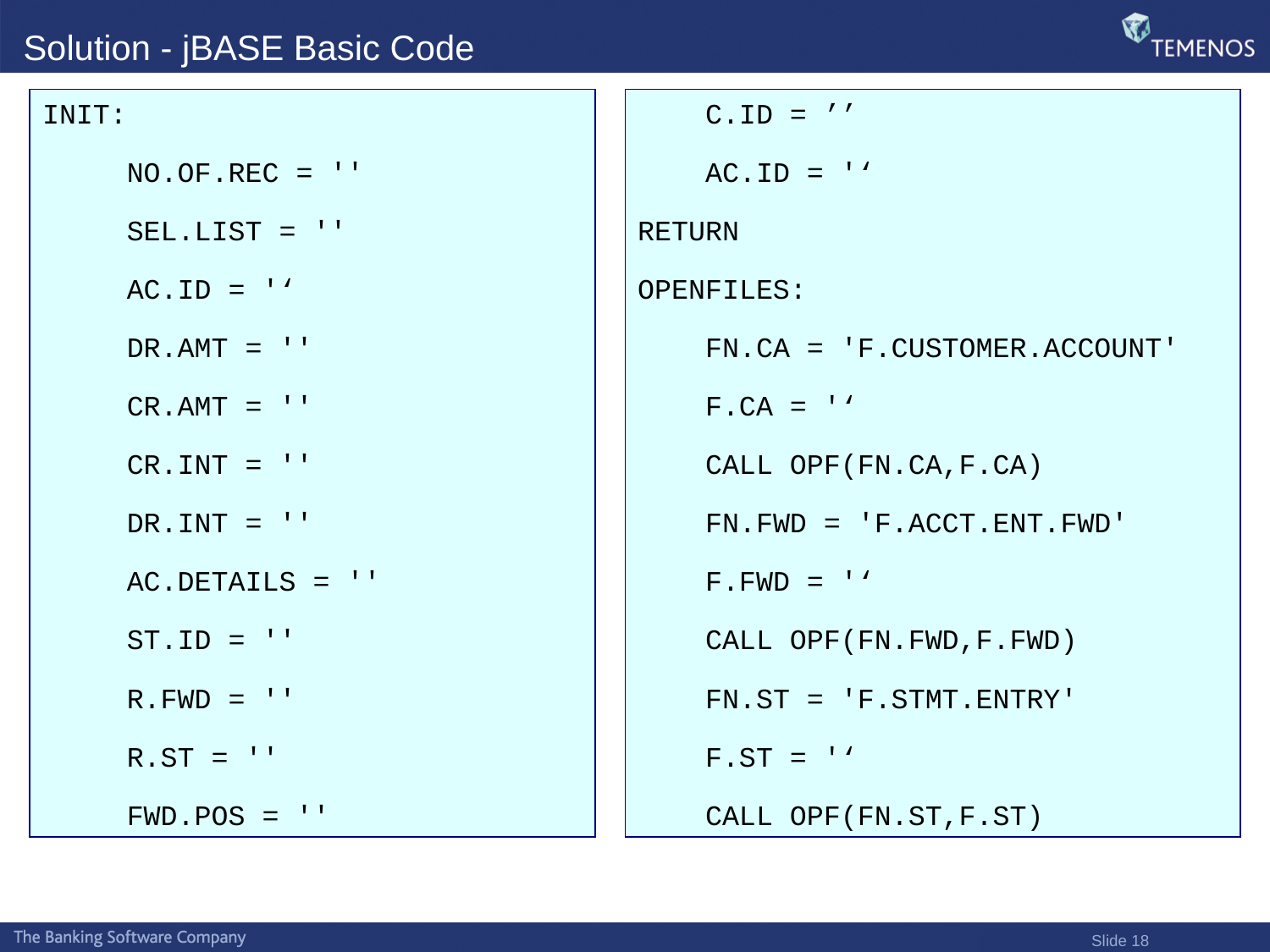

# Solution - jBASE Basic Code
INIT:
     NO.OF.REC = ''
     SEL.LIST = ''
     AC.ID = '‘
     DR.AMT = ''
     CR.AMT = ''
     CR.INT = ''
     DR.INT = ''
     AC.DETAILS = ''
     ST.ID = ''
     R.FWD = ''
     R.ST = ''
     FWD.POS = ''
    C.ID = ’’
    AC.ID = '‘
RETURN
OPENFILES:
    FN.CA = 'F.CUSTOMER.ACCOUNT'
    F.CA = '‘
    CALL OPF(FN.CA,F.CA)
    FN.FWD = 'F.ACCT.ENT.FWD'
    F.FWD = '‘
    CALL OPF(FN.FWD,F.FWD)
    FN.ST = 'F.STMT.ENTRY'
    F.ST = '‘
    CALL OPF(FN.ST,F.ST)
Slide 18